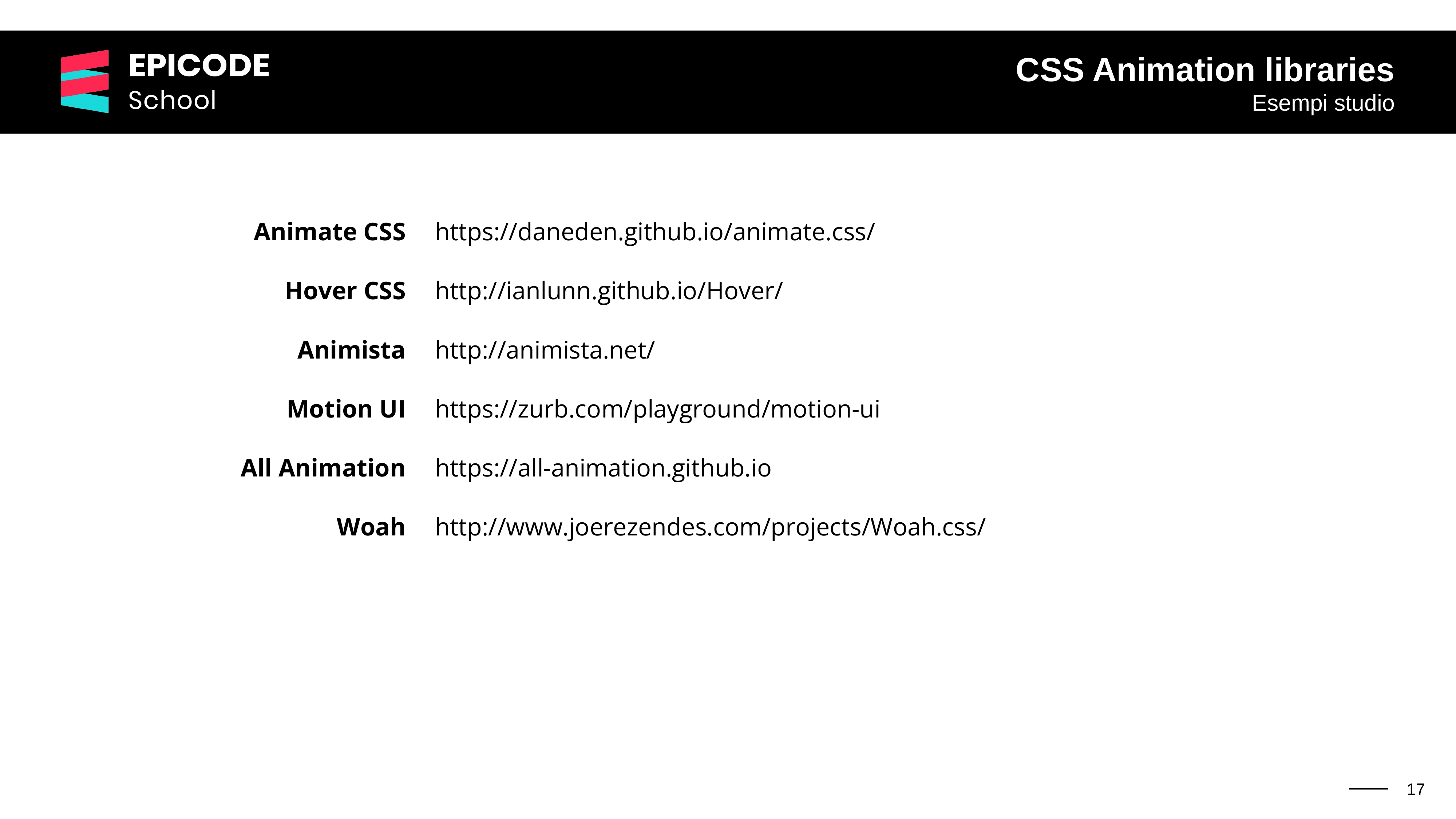

CSS Animation libraries
Esempi studio
| Animate CSS | https://daneden.github.io/animate.css/ |
| --- | --- |
| Hover CSS | http://ianlunn.github.io/Hover/ |
| Animista | http://animista.net/ |
| Motion UI | https://zurb.com/playground/motion-ui |
| All Animation | https://all-animation.github.io |
| Woah | http://www.joerezendes.com/projects/Woah.css/ |
17